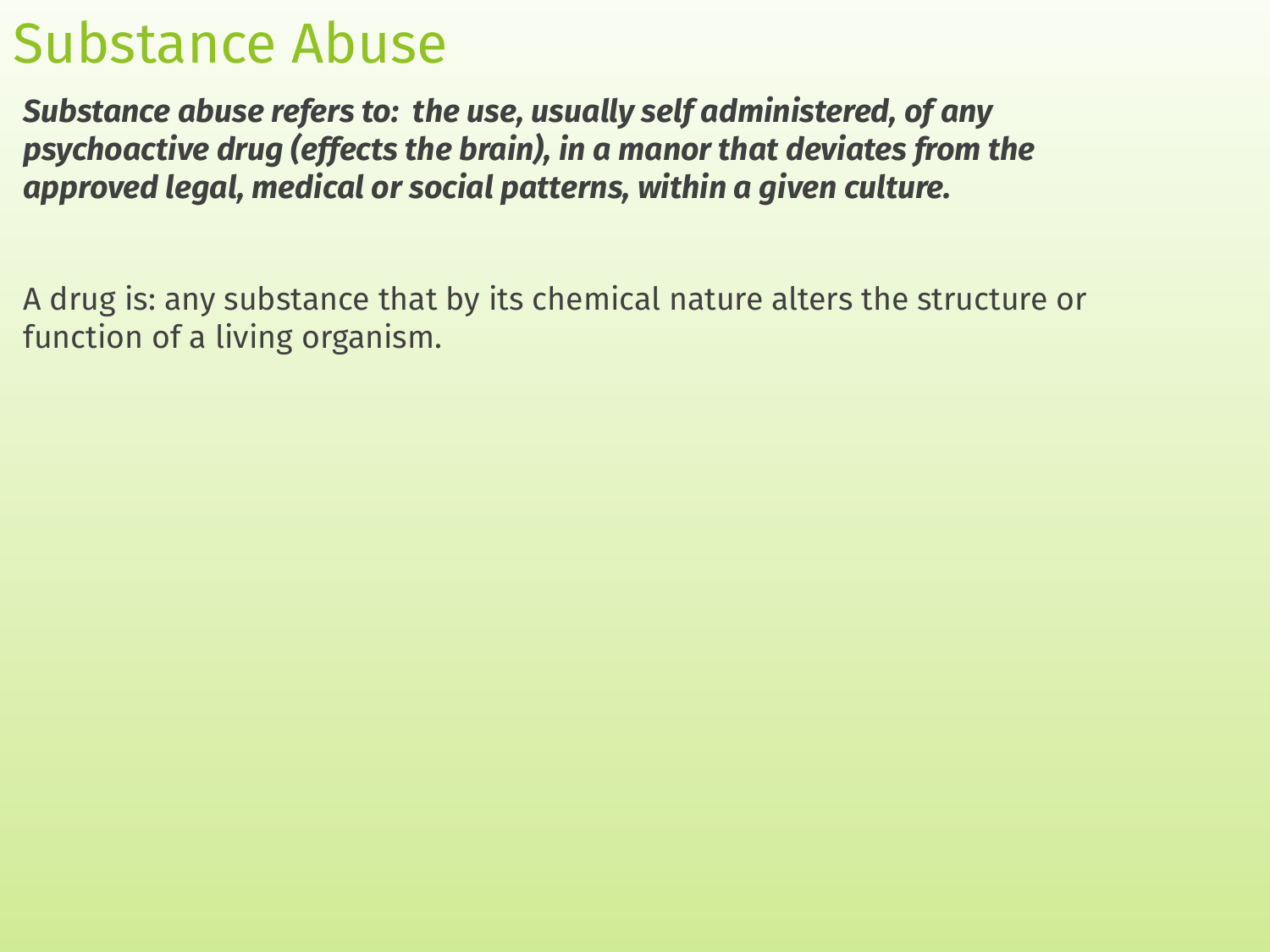

# Substance Abuse
Substance abuse refers to:  the use, usually self administered, of any psychoactive drug (effects the brain), in a manor that deviates from the approved legal, medical or social patterns, within a given culture.

A drug is: any substance that by its chemical nature alters the structure or function of a living organism.

4